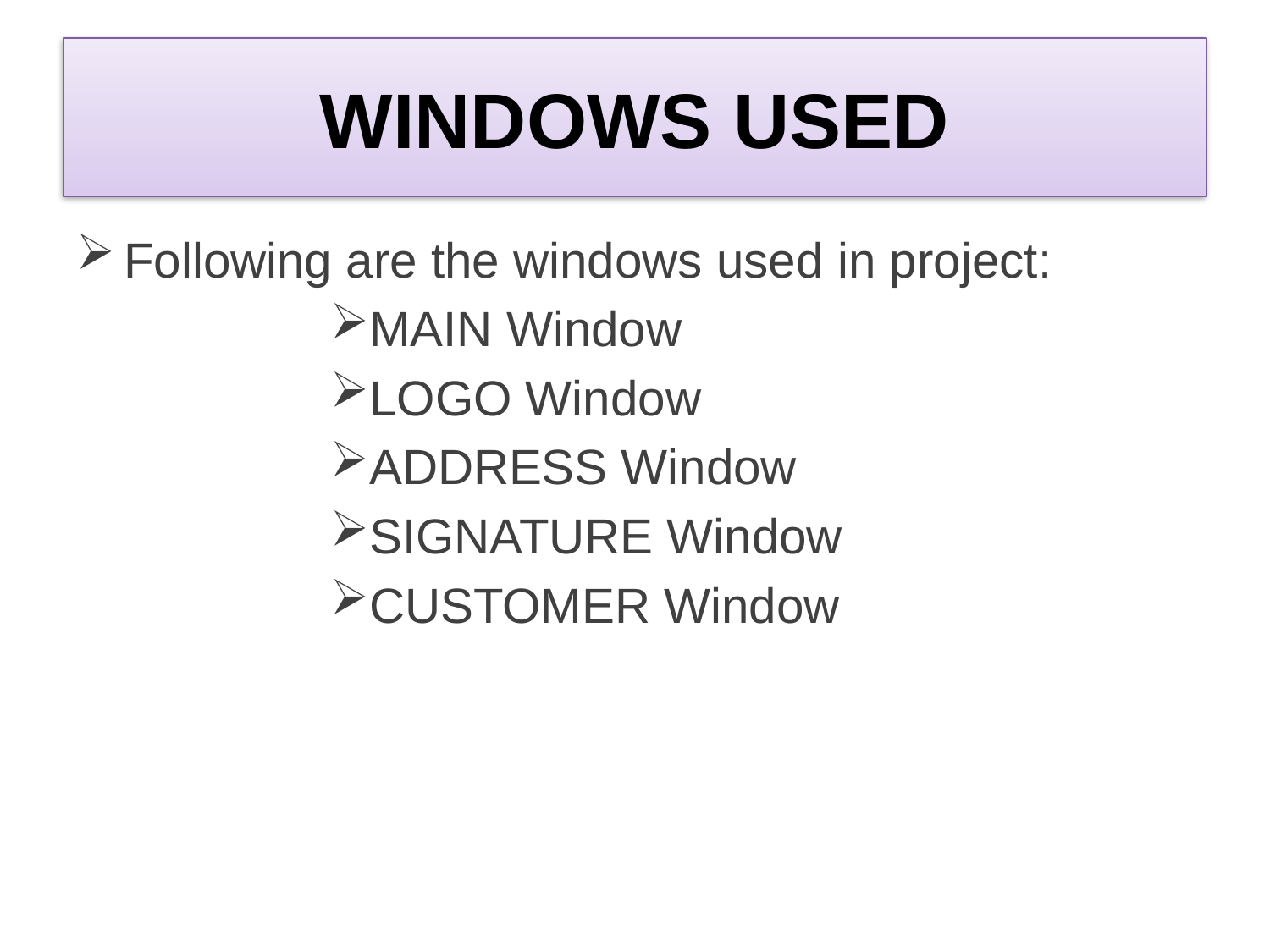

# WINDOWS USED
Following are the windows used in project:
MAIN Window
LOGO Window
ADDRESS Window
SIGNATURE Window
CUSTOMER Window